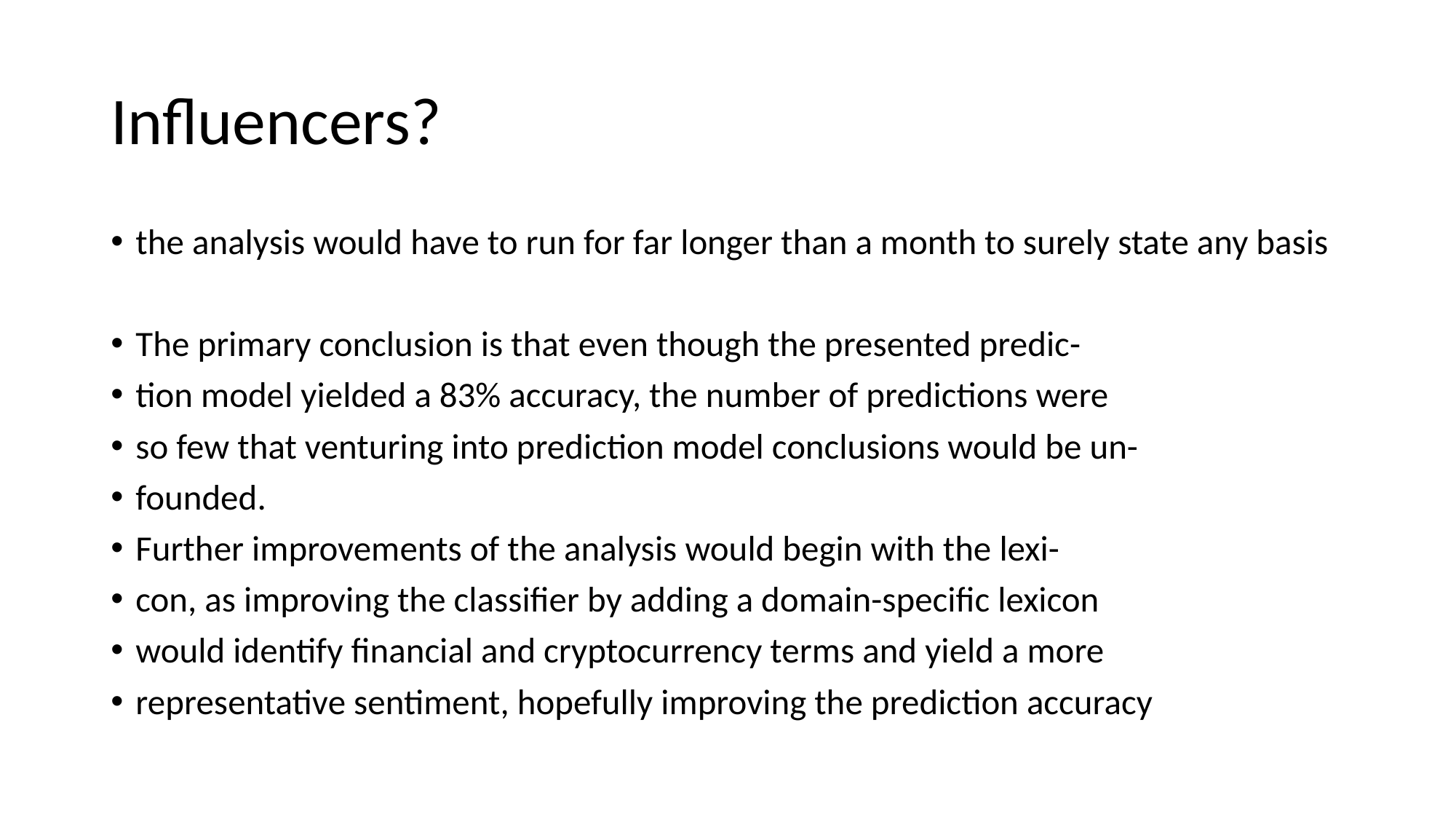

# Influencers?
the analysis would have to run for far longer than a month to surely state any basis

The primary conclusion is that even though the presented predic-
tion model yielded a 83% accuracy, the number of predictions were
so few that venturing into prediction model conclusions would be un-
founded.
Further improvements of the analysis would begin with the lexi-
con, as improving the classifier by adding a domain-specific lexicon
would identify financial and cryptocurrency terms and yield a more
representative sentiment, hopefully improving the prediction accuracy